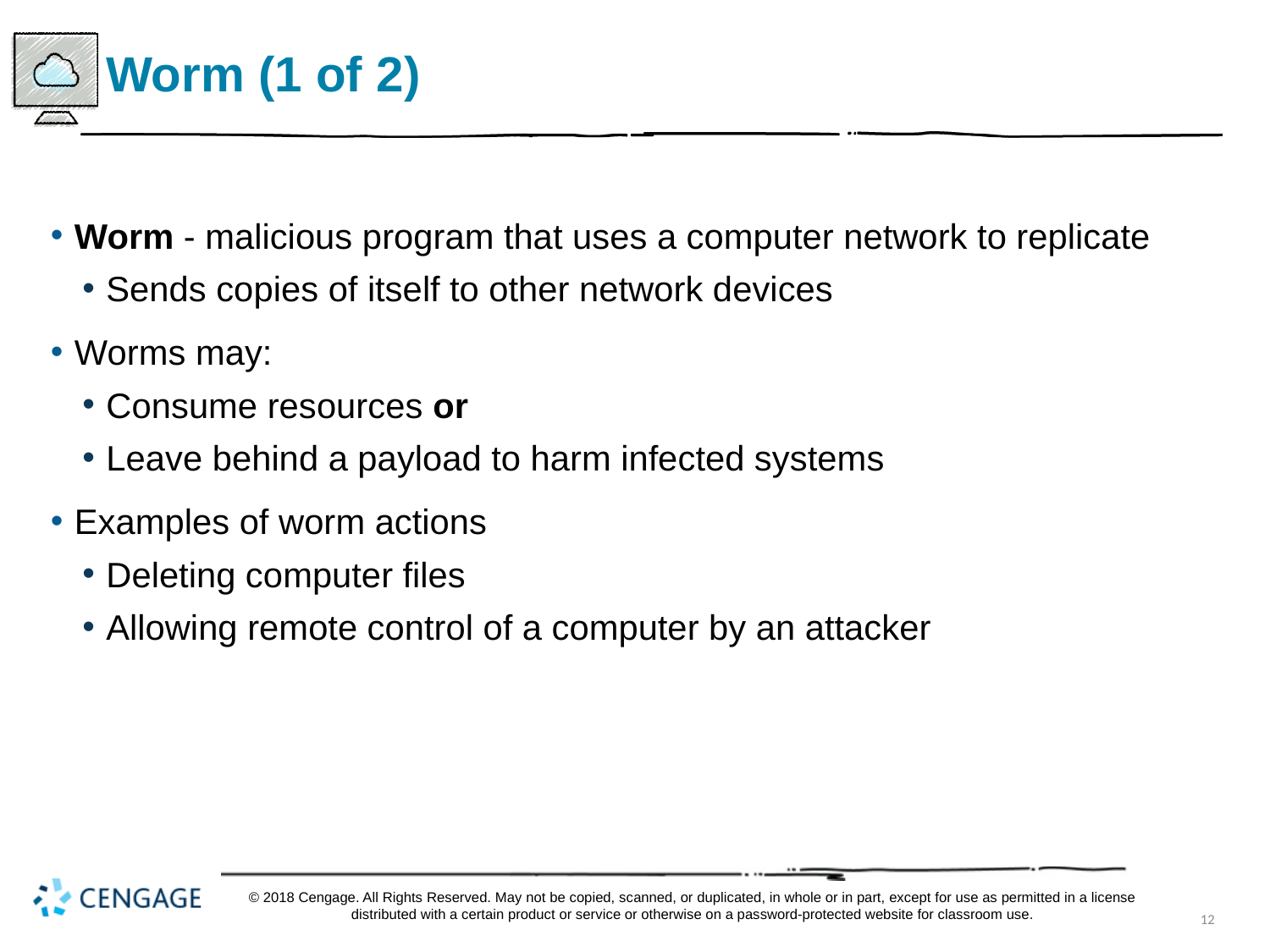

# Worm (1 of 2)
Worm - malicious program that uses a computer network to replicate
Sends copies of itself to other network devices
Worms may:
Consume resources or
Leave behind a payload to harm infected systems
Examples of worm actions
Deleting computer files
Allowing remote control of a computer by an attacker
© 2018 Cengage. All Rights Reserved. May not be copied, scanned, or duplicated, in whole or in part, except for use as permitted in a license distributed with a certain product or service or otherwise on a password-protected website for classroom use.